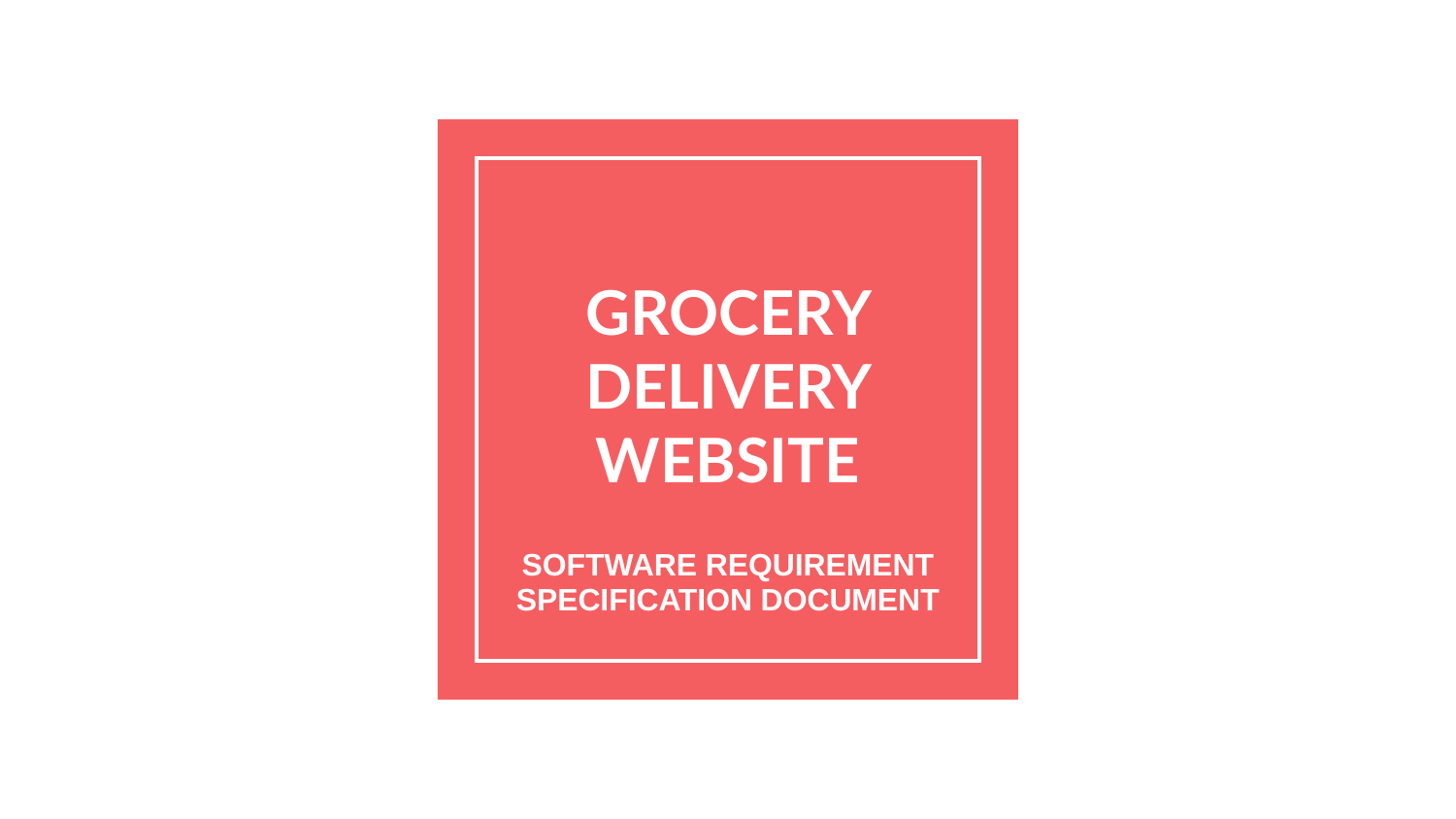

# GROCERY DELIVERY WEBSITE
SOFTWARE REQUIREMENT SPECIFICATION DOCUMENT